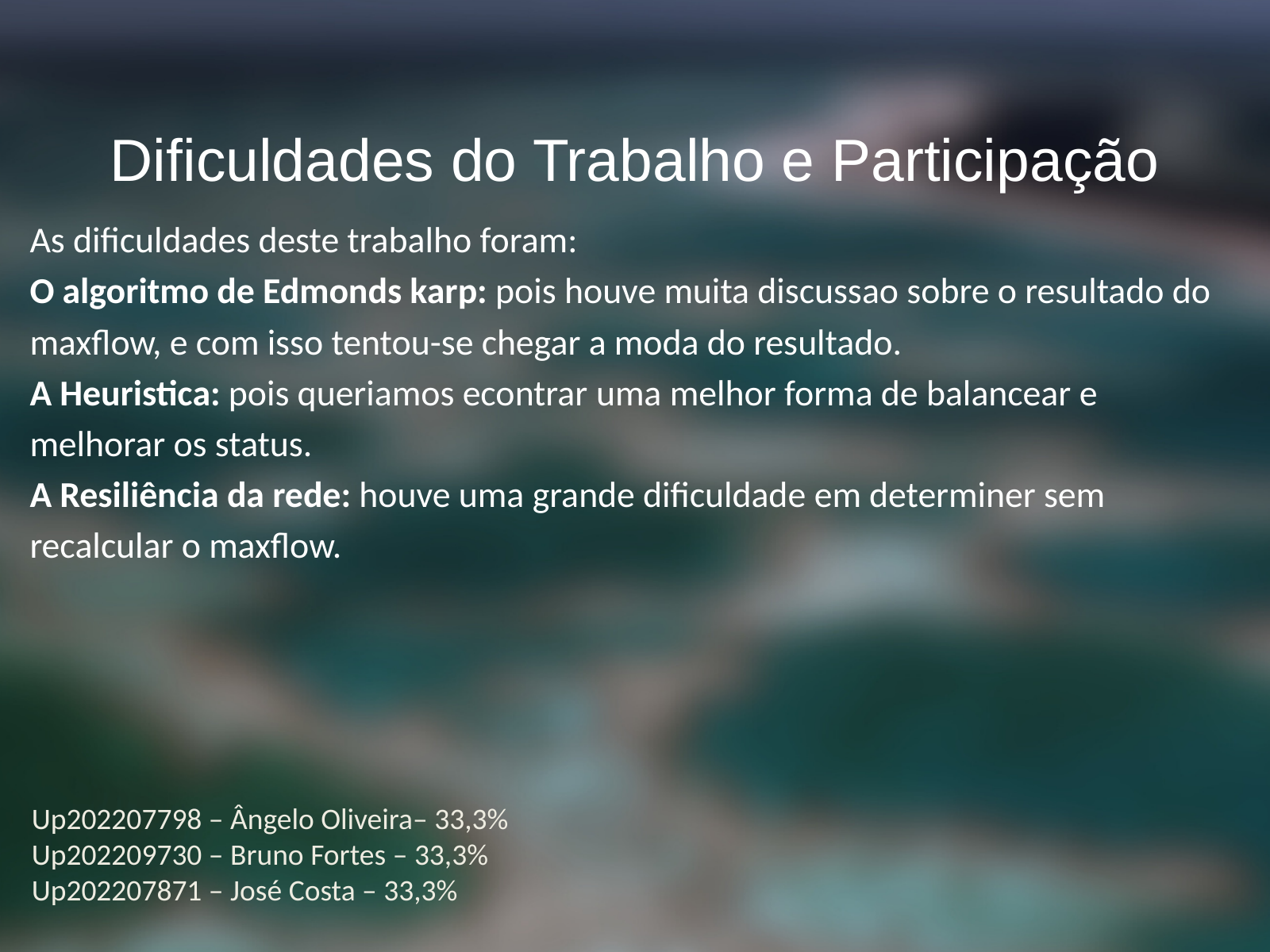

Dificuldades do Trabalho e Participação
As dificuldades deste trabalho foram:
O algoritmo de Edmonds karp: pois houve muita discussao sobre o resultado do maxflow, e com isso tentou-se chegar a moda do resultado.
A Heuristica: pois queriamos econtrar uma melhor forma de balancear e melhorar os status.
A Resiliência da rede: houve uma grande dificuldade em determiner sem recalcular o maxflow.

Up202207798 – Ângelo Oliveira– 33,3%
Up202209730 – Bruno Fortes – 33,3%
Up202207871 – José Costa – 33,3%